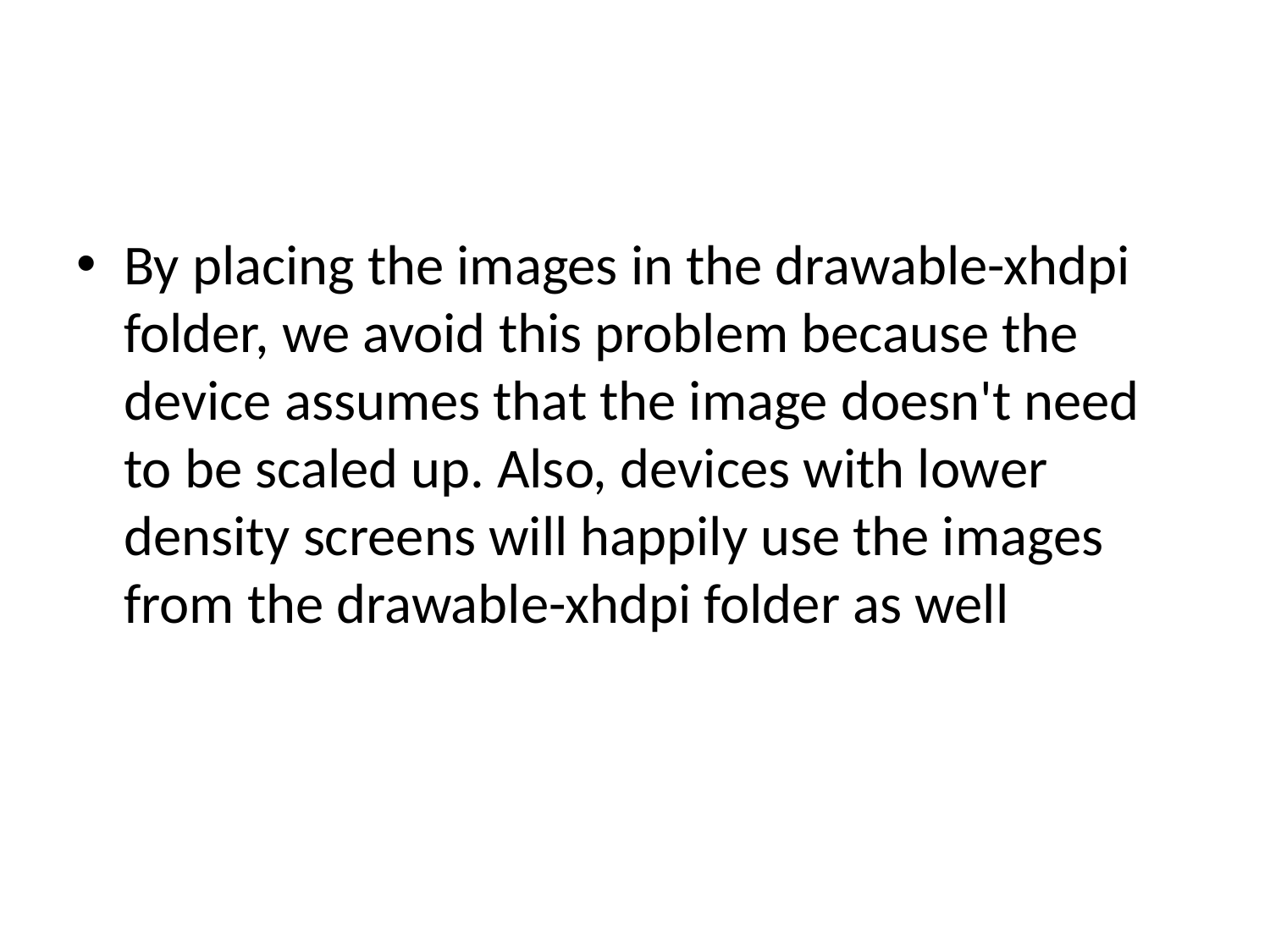

#
By placing the images in the drawable-xhdpi folder, we avoid this problem because the device assumes that the image doesn't need to be scaled up. Also, devices with lower density screens will happily use the images from the drawable-xhdpi folder as well